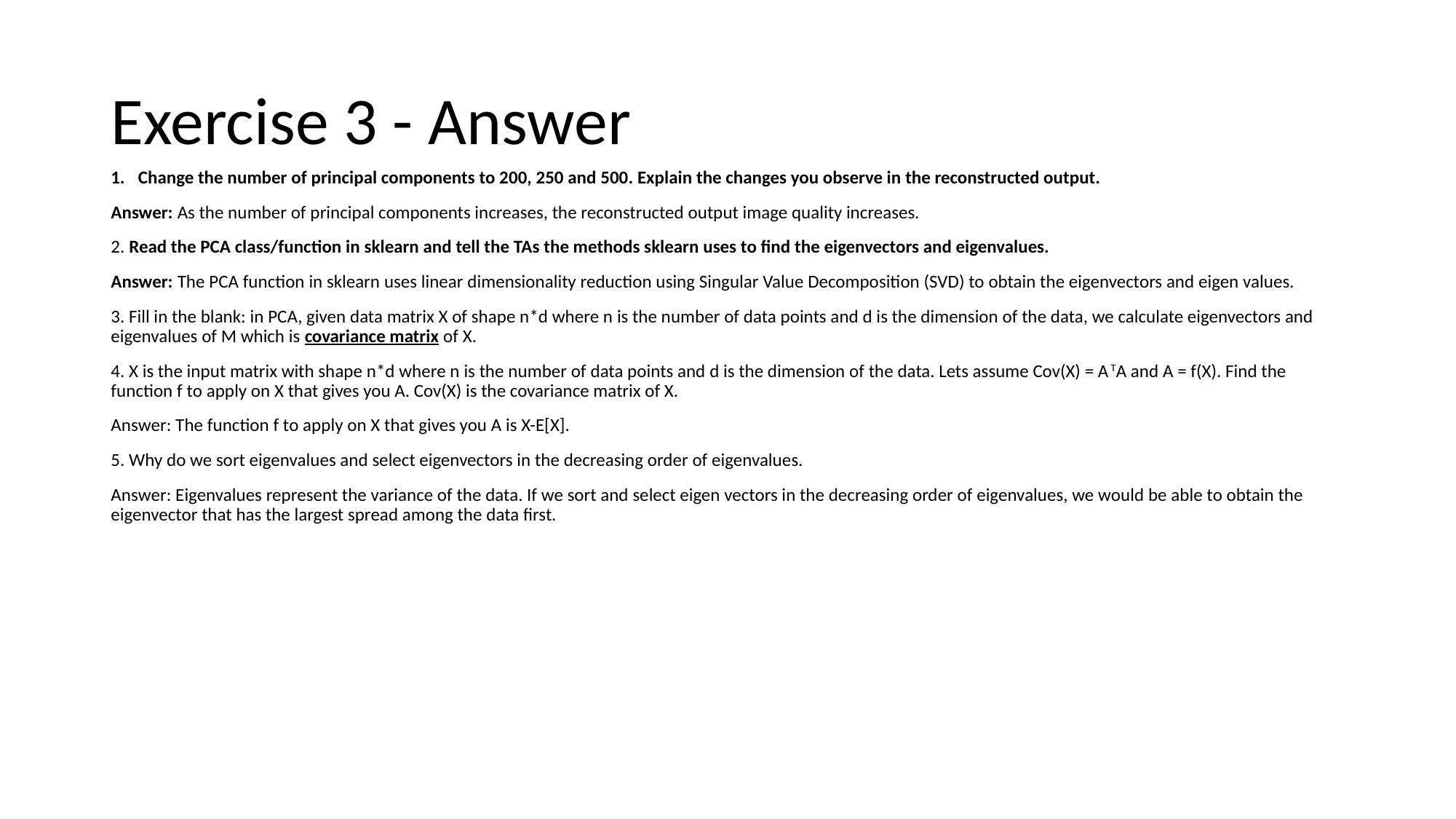

# Exercise 3 - Answer
Change the number of principal components to 200, 250 and 500. Explain the changes you observe in the reconstructed output.
Answer: As the number of principal components increases, the reconstructed output image quality increases.
2. Read the PCA class/function in sklearn and tell the TAs the methods sklearn uses to find the eigenvectors and eigenvalues.
Answer: The PCA function in sklearn uses linear dimensionality reduction using Singular Value Decomposition (SVD) to obtain the eigenvectors and eigen values.
3. Fill in the blank: in PCA, given data matrix X of shape n*d where n is the number of data points and d is the dimension of the data, we calculate eigenvectors and eigenvalues of M which is covariance matrix of X.
4. X is the input matrix with shape n*d where n is the number of data points and d is the dimension of the data. Lets assume Cov(X) = ATA and A = f(X). Find the function f to apply on X that gives you A. Cov(X) is the covariance matrix of X.
Answer: The function f to apply on X that gives you A is X-E[X].
5. Why do we sort eigenvalues and select eigenvectors in the decreasing order of eigenvalues.
Answer: Eigenvalues represent the variance of the data. If we sort and select eigen vectors in the decreasing order of eigenvalues, we would be able to obtain the eigenvector that has the largest spread among the data first.